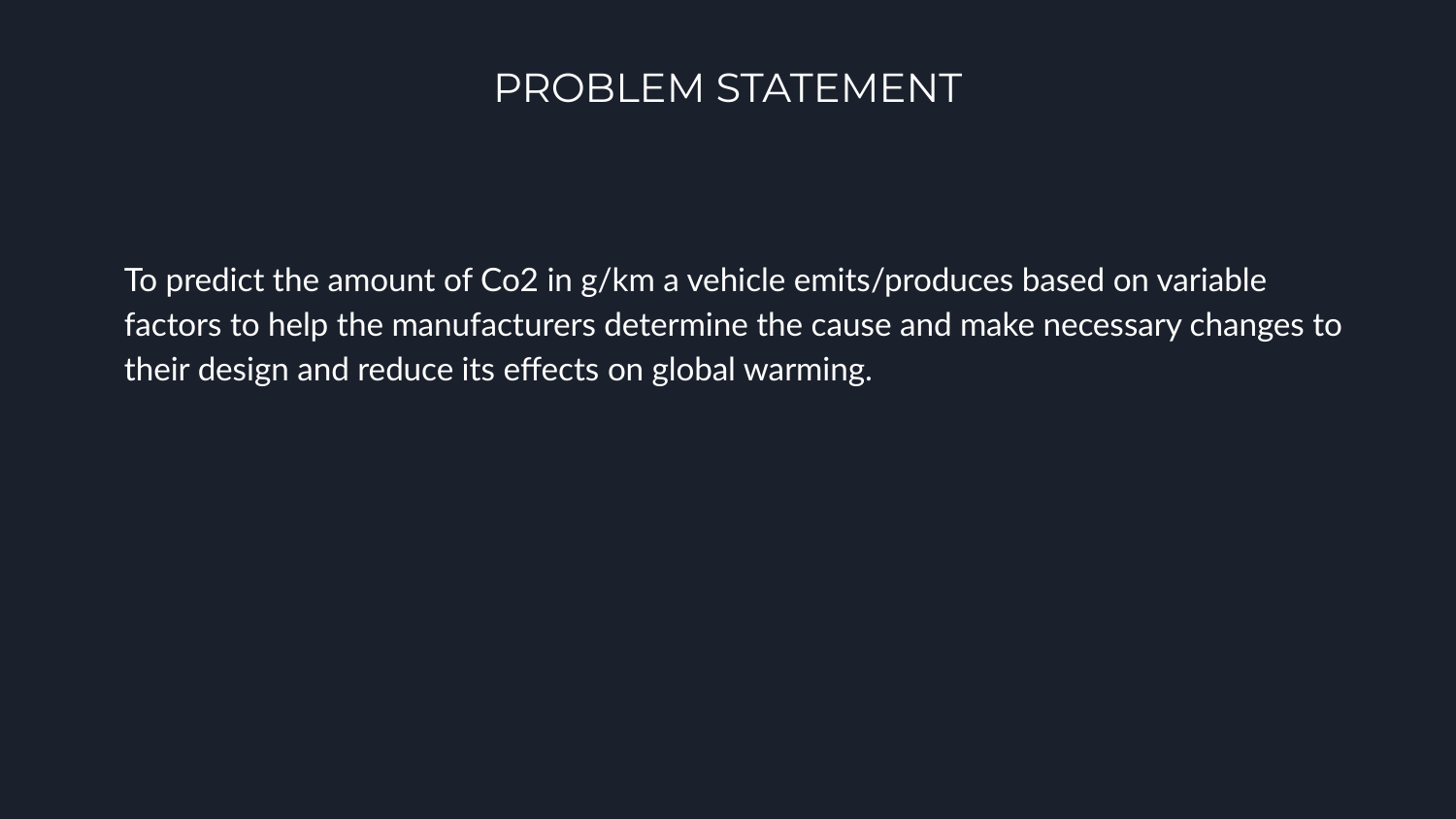

# PROBLEM STATEMENT
To predict the amount of Co2 in g/km a vehicle emits/produces based on variable factors to help the manufacturers determine the cause and make necessary changes to their design and reduce its effects on global warming.